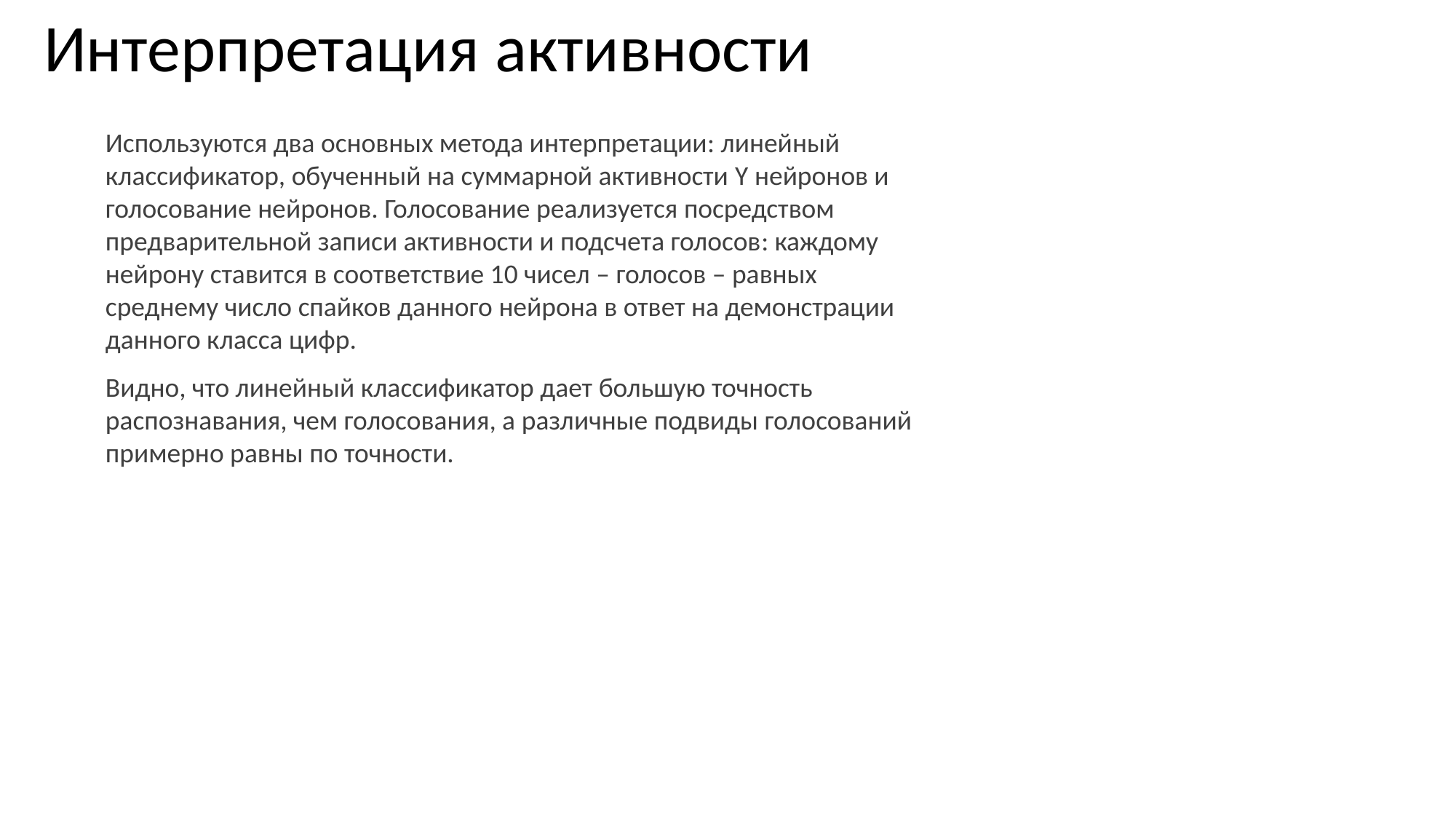

# Интерпретация активности
Используются два основных метода интерпретации: линейный классификатор, обученный на суммарной активности Y нейронов и голосование нейронов. Голосование реализуется посредством предварительной записи активности и подсчета голосов: каждому нейрону ставится в соответствие 10 чисел – голосов – равных среднему число спайков данного нейрона в ответ на демонстрации данного класса цифр.
Видно, что линейный классификатор дает большую точность распознавания, чем голосования, а различные подвиды голосований примерно равны по точности.